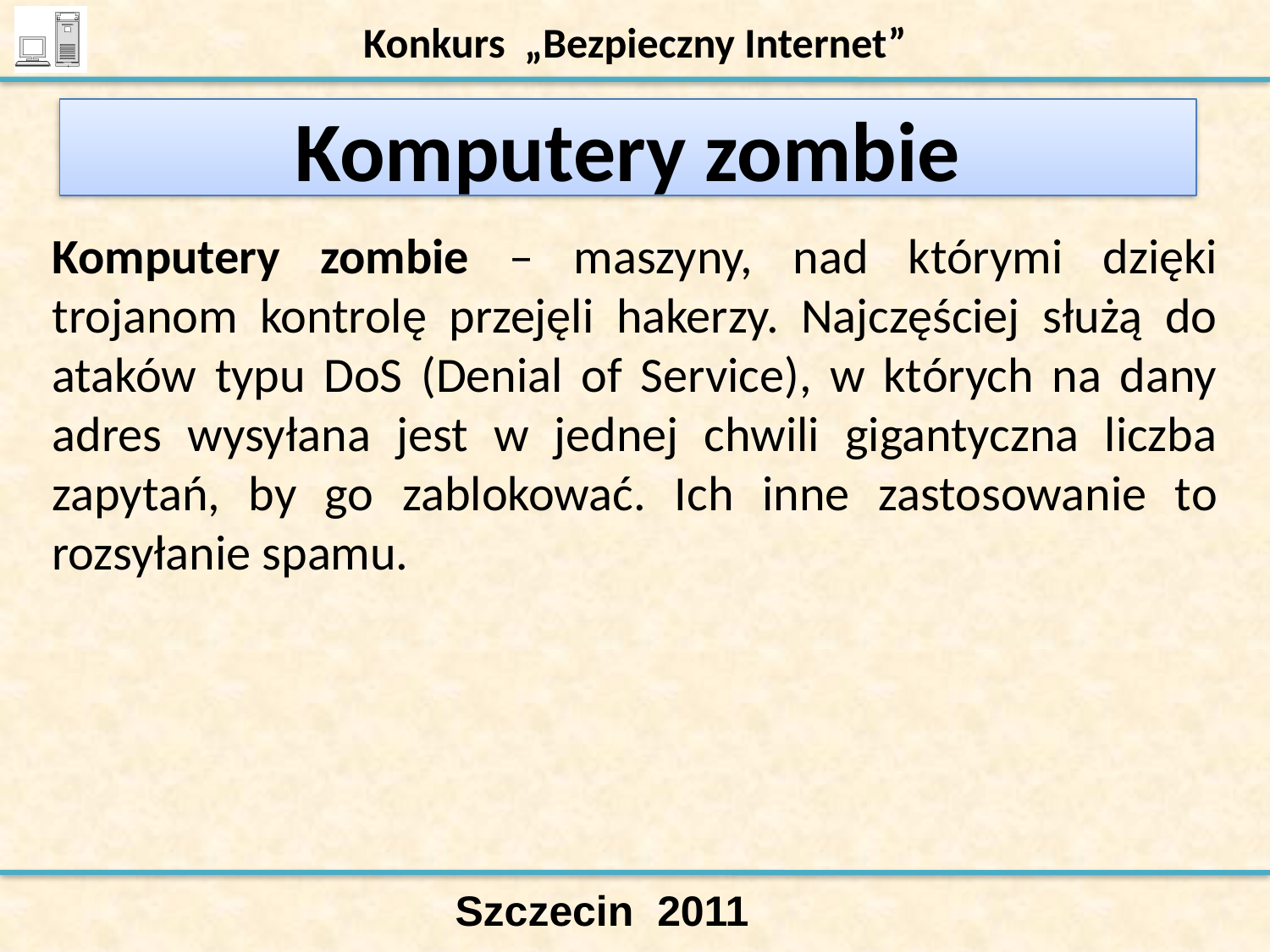

# Komputery zombie
Komputery zombie – maszyny, nad którymi dzięki trojanom kontrolę przejęli hakerzy. Najczęściej służą do ataków typu DoS (Denial of Service), w których na dany adres wysyłana jest w jednej chwili gigantyczna liczba zapytań, by go zablokować. Ich inne zastosowanie to rozsyłanie spamu.

Szczecin  2011